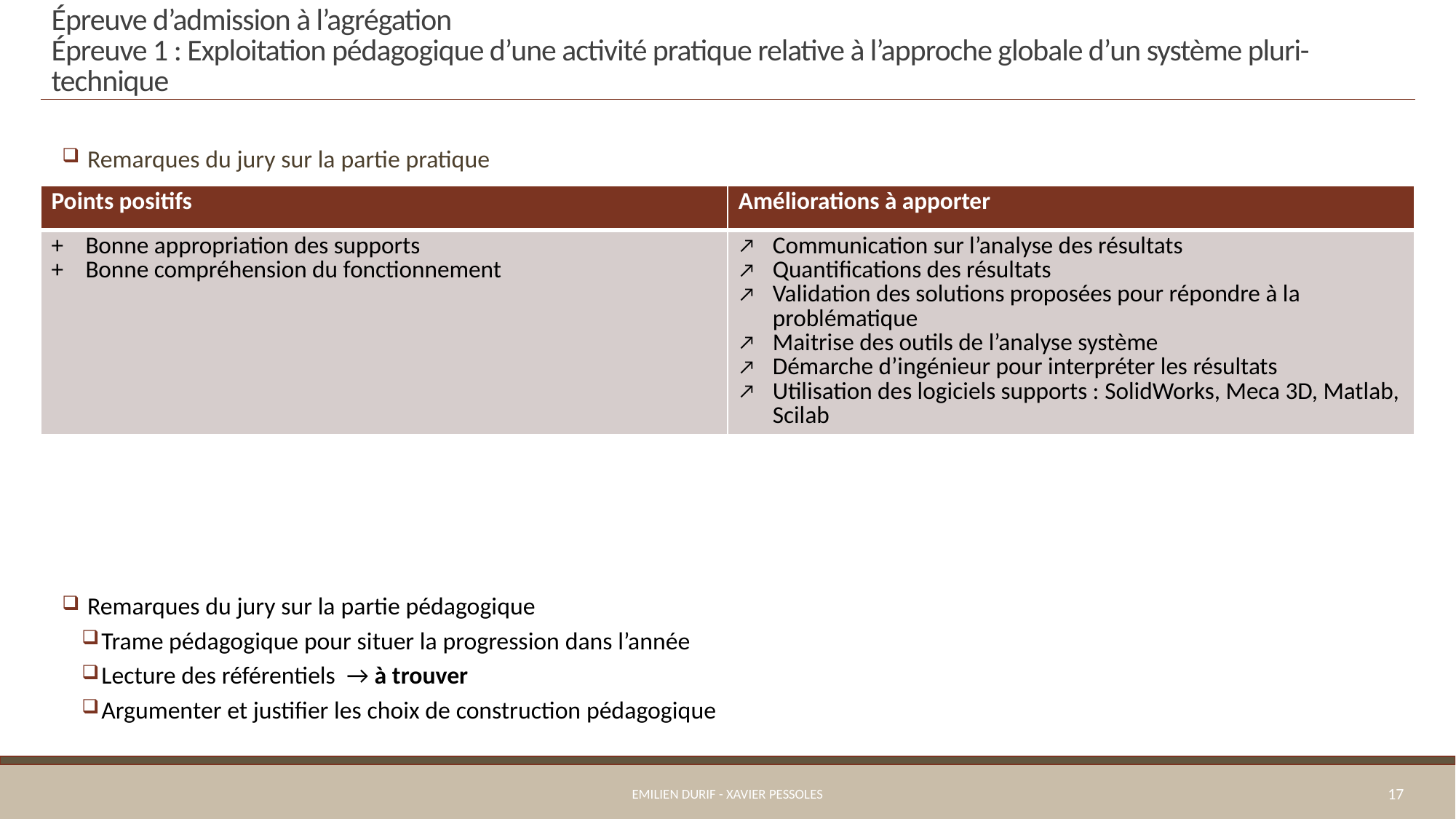

# Épreuve d’admission à l’agrégation Épreuve 1 : Exploitation pédagogique d’une activité pratique relative à l’approche globale d’un système pluri-technique

 Remarques du jury sur la partie pratique

 Remarques du jury sur la partie pédagogique
Trame pédagogique pour situer la progression dans l’année
Lecture des référentiels  → à trouver
Argumenter et justifier les choix de construction pédagogique

| Points positifs | Améliorations à apporter |
| --- | --- |
| Bonne appropriation des supports Bonne compréhension du fonctionnement | Communication sur l’analyse des résultats Quantifications des résultats Validation des solutions proposées pour répondre à la problématique Maitrise des outils de l’analyse système Démarche d’ingénieur pour interpréter les résultats Utilisation des logiciels supports : SolidWorks, Meca 3D, Matlab, Scilab |
Emilien Durif - Xavier Pessoles
17